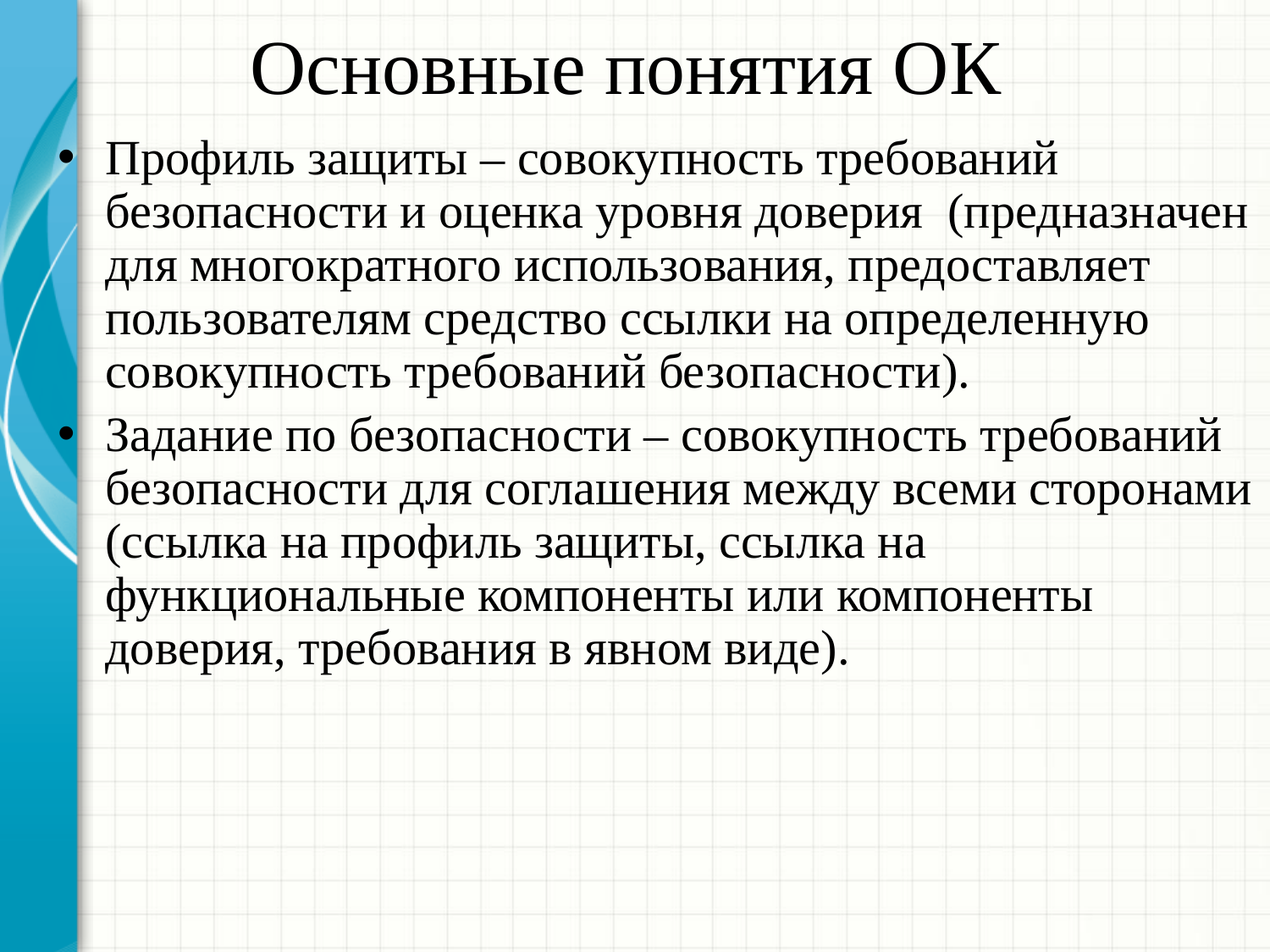

# Основные понятия ОК
Профиль защиты – совокупность требований безопасности и оценка уровня доверия  (предназначен для многократного использования, предоставляет пользователям средство ссылки на определенную совокупность требований безопасности).
Задание по безопасности – совокупность требований безопасности для соглашения между всеми сторонами (ссылка на профиль защиты, ссылка на функциональные компоненты или компоненты доверия, требования в явном виде).